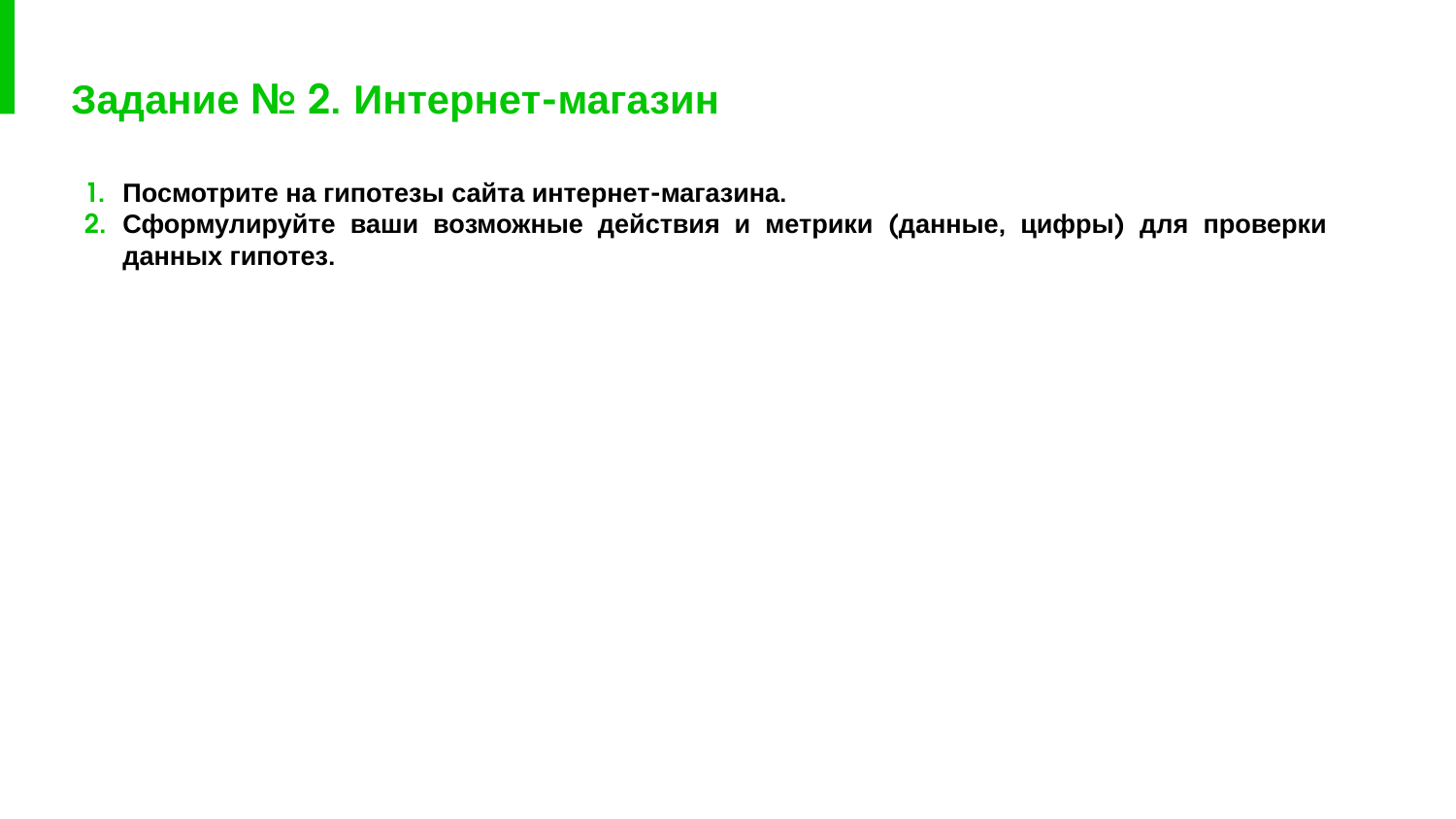

# Задание № 2. Интернет-магазин
Посмотрите на гипотезы сайта интернет-магазина.
Сформулируйте ваши возможные действия и метрики (данные, цифры) для проверки данных гипотез.